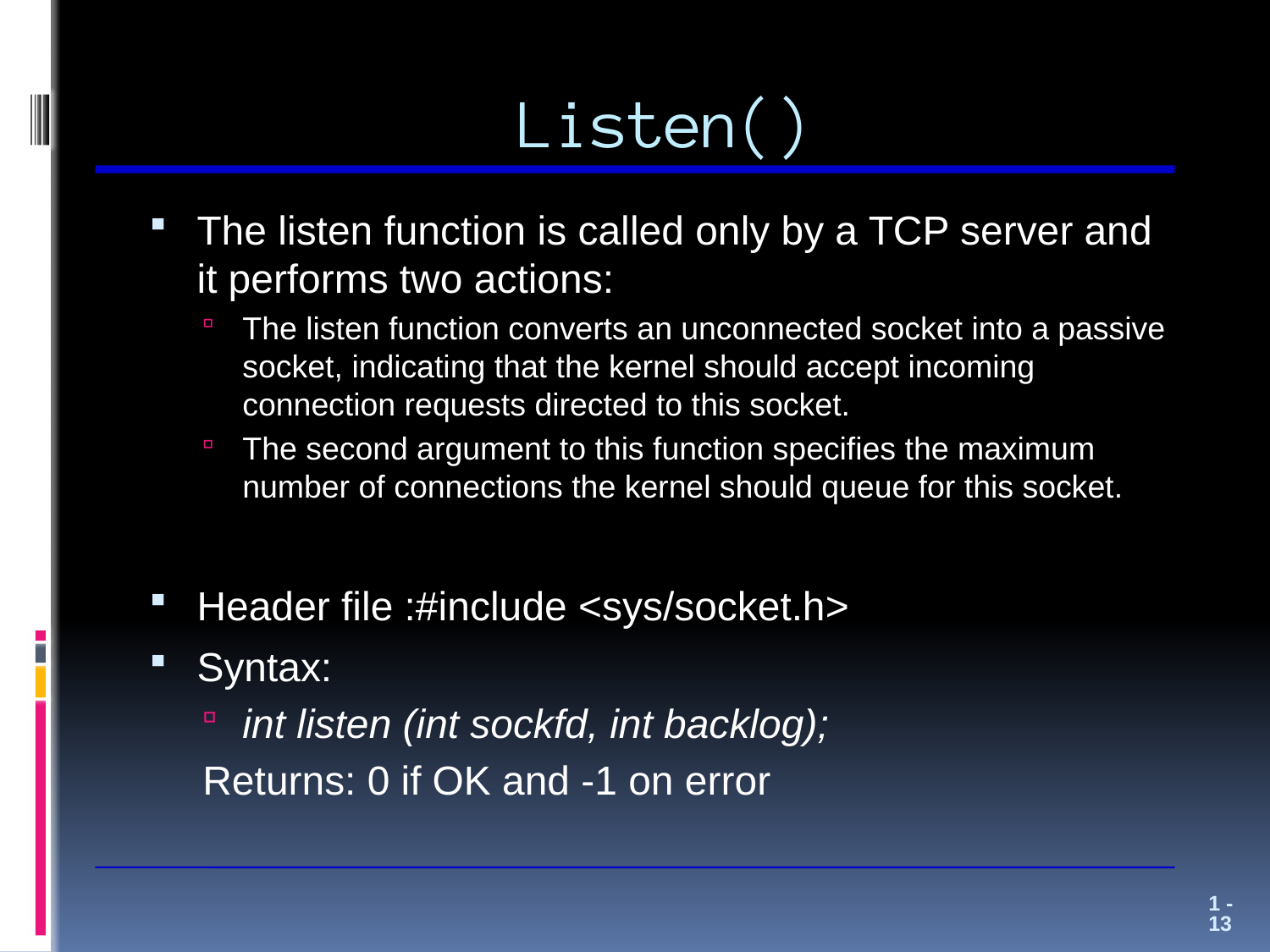

# Listen()
The listen function is called only by a TCP server and it performs two actions:
The listen function converts an unconnected socket into a passive socket, indicating that the kernel should accept incoming connection requests directed to this socket.
The second argument to this function specifies the maximum number of connections the kernel should queue for this socket.

Header file :#include <sys/socket.h>
Syntax:
int listen (int sockfd, int backlog);
Returns: 0 if OK and -1 on error
1 - 13